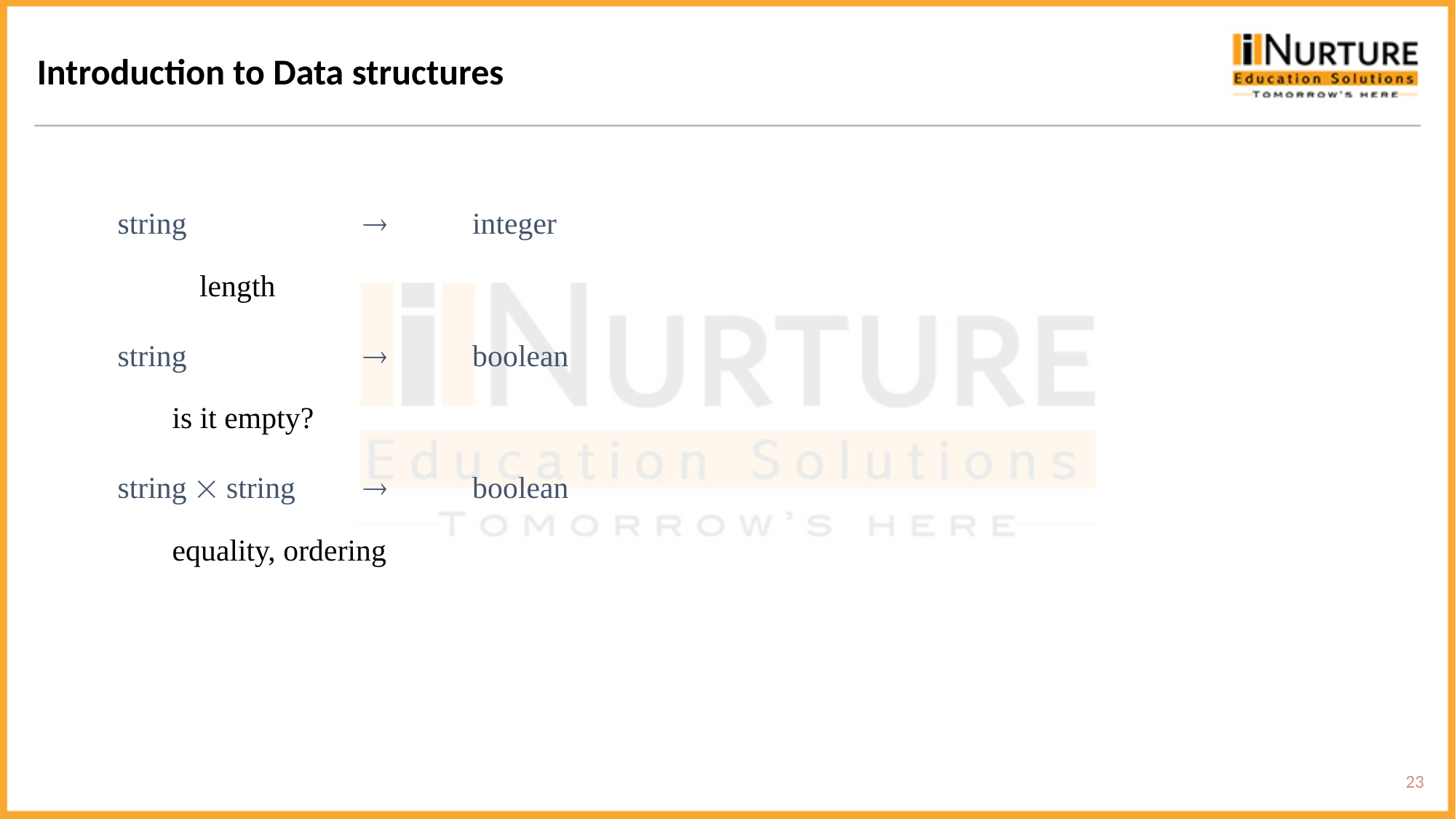

Introduction to Data structures
string		→	integer
	length
string		→	boolean
is it empty?
string × string	→	boolean
equality, ordering
23